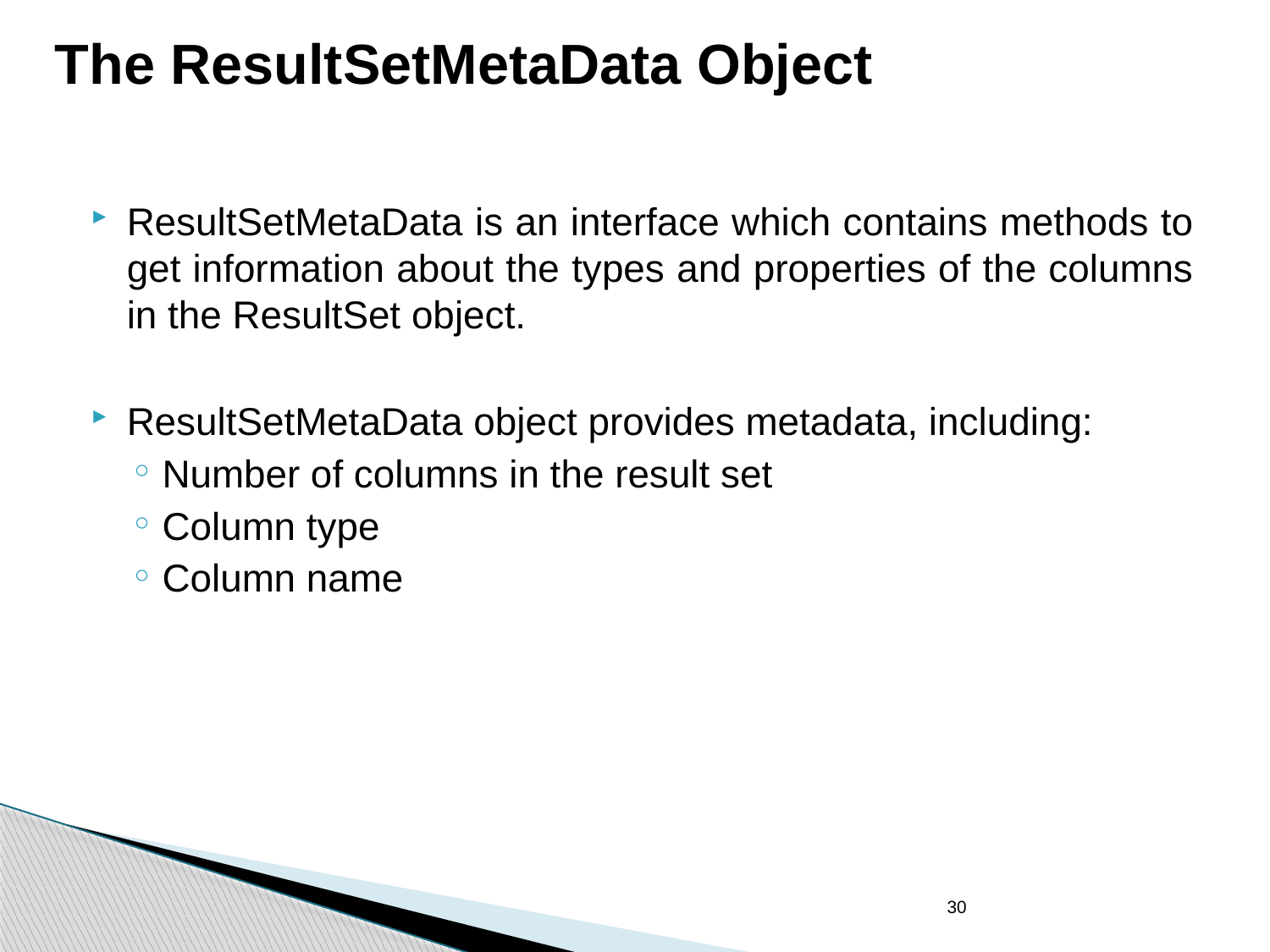

# The ResultSetMetaData Object
ResultSetMetaData is an interface which contains methods to get information about the types and properties of the columns in the ResultSet object.

ResultSetMetaData object provides metadata, including:
Number of columns in the result set
Column type
Column name
30